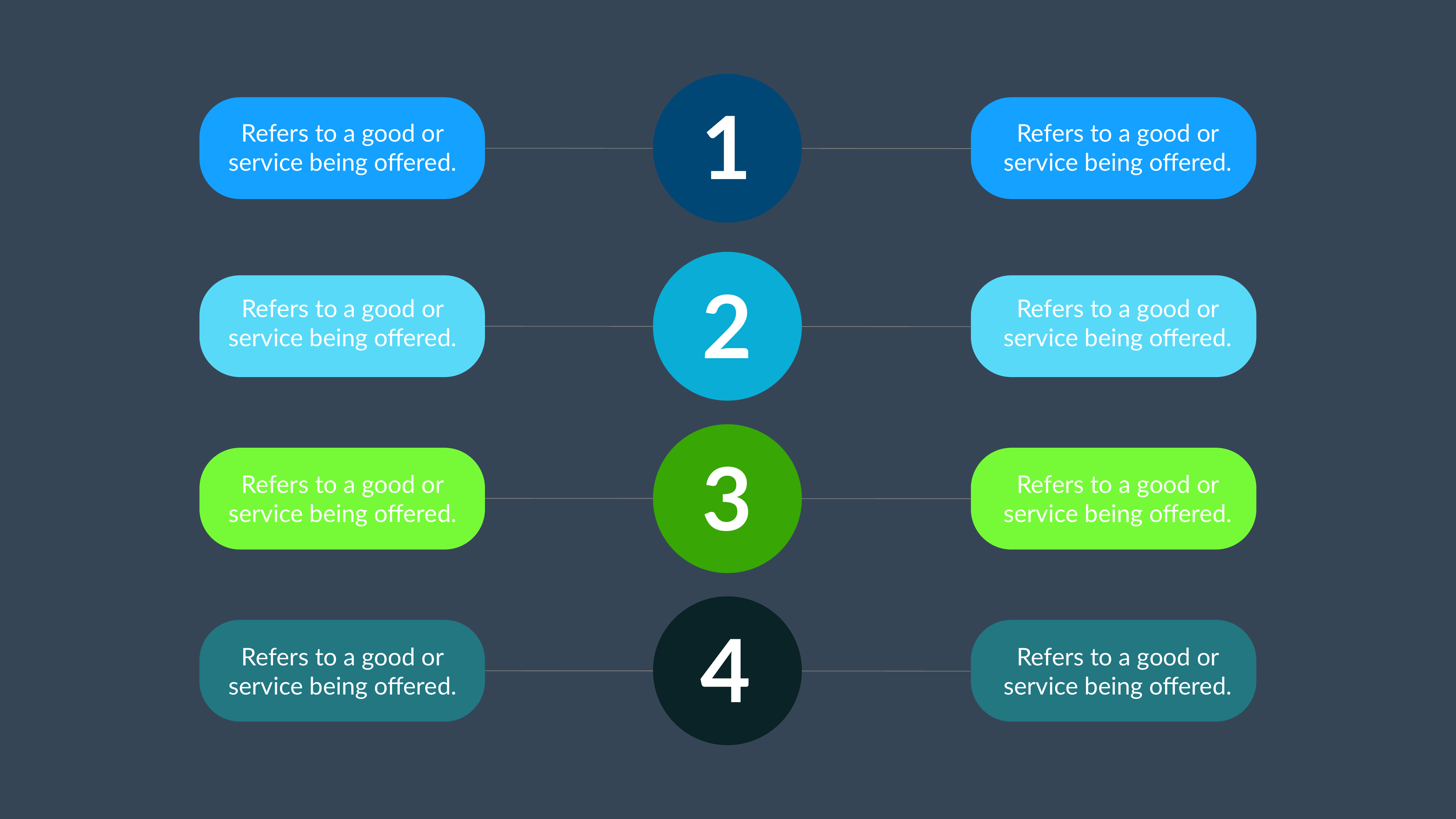

1

Refers to a good or service being offered.
Refers to a good or service being offered.

2

Refers to a good or service being offered.
Refers to a good or service being offered.

3

Refers to a good or service being offered.
Refers to a good or service being offered.

4

Refers to a good or service being offered.
Refers to a good or service being offered.